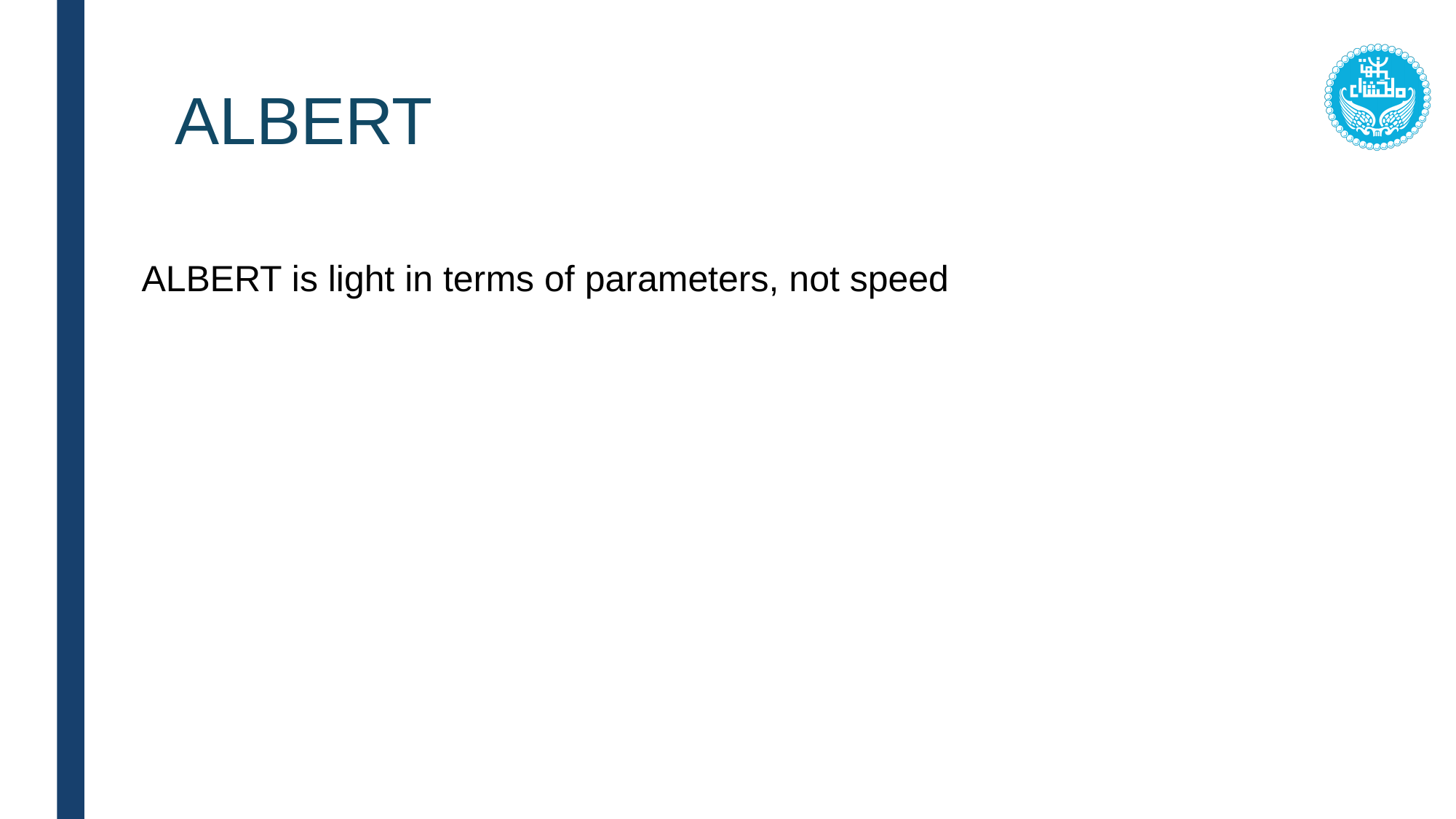

# ALBERT
ALBERT is light in terms of parameters, not speed